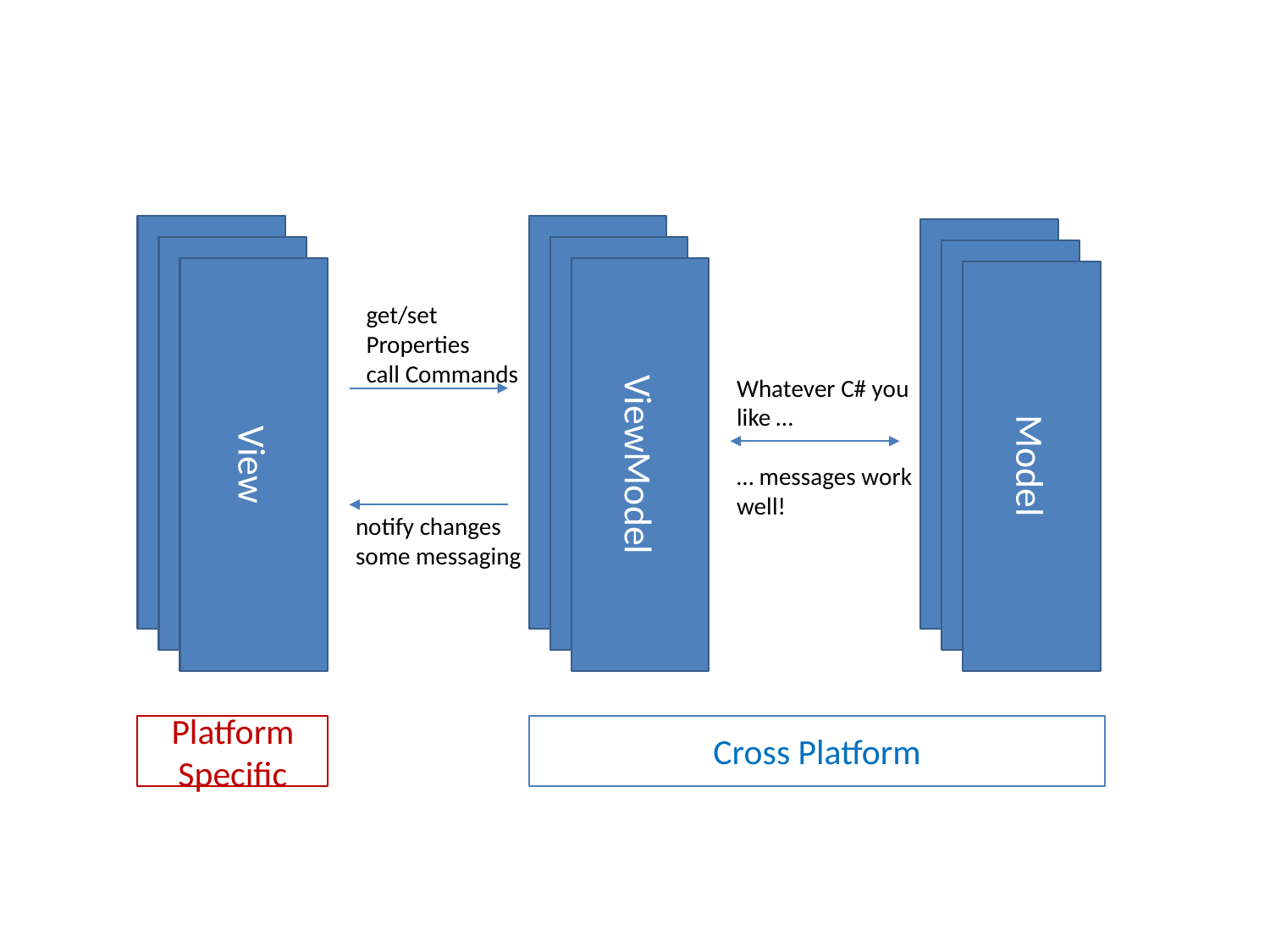

View

ViewModel

Model

View

ViewModel

Model

View

ViewModel

Model
get/set Properties
call Commands
Whatever C# you like …

… messages work well!

notify changes
some messaging
Platform Specific

Cross Platform